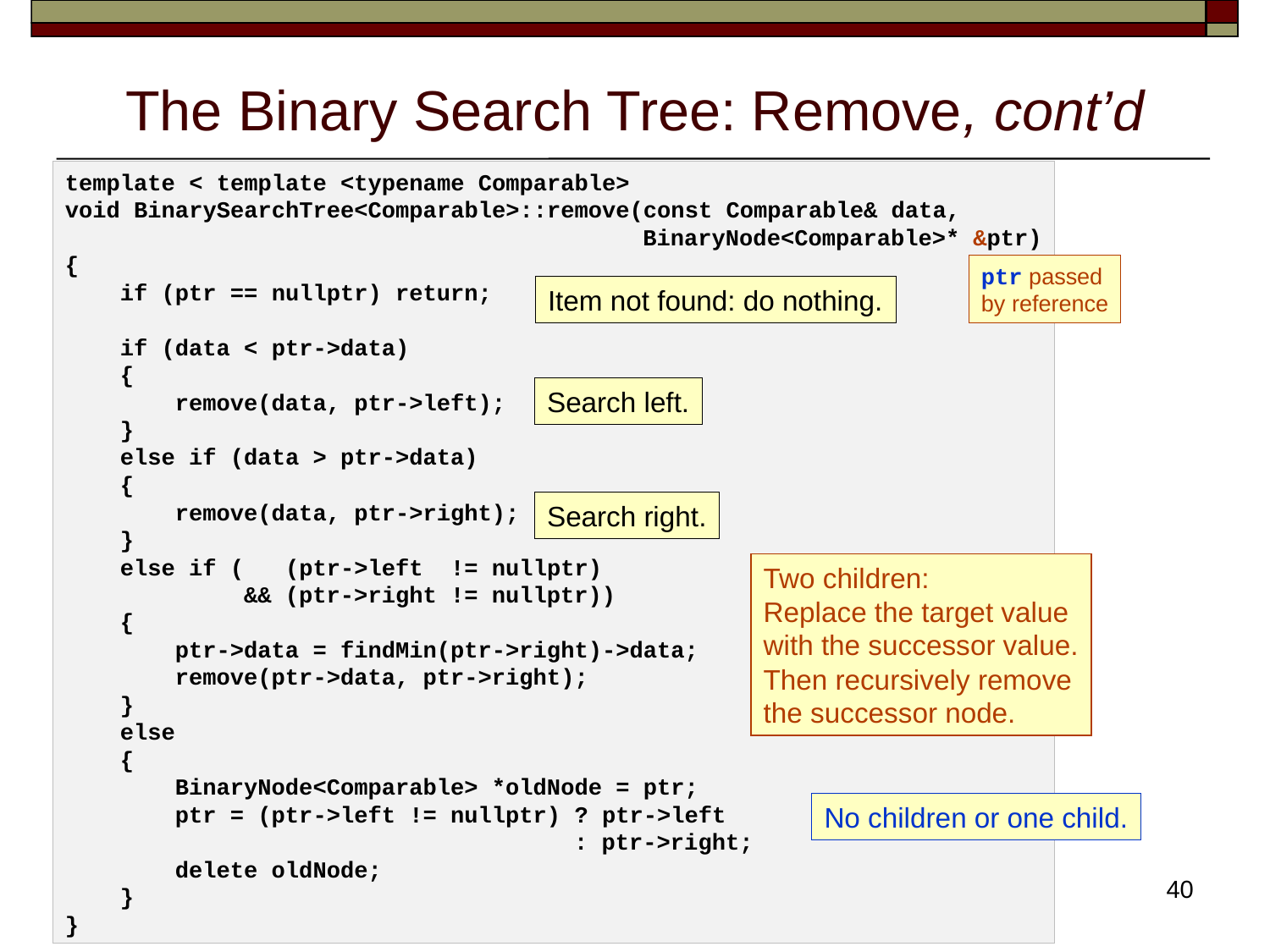

# The Binary Search Tree: Remove, cont’d
template < template <typename Comparable>
void BinarySearchTree<Comparable>::remove(const Comparable& data,
                                          BinaryNode<Comparable>* &ptr)
{
    if (ptr == nullptr) return;

    if (data < ptr->data)
    {
        remove(data, ptr->left);
    }
    else if (data > ptr->data)
    {
        remove(data, ptr->right);
    }
    else if (   (ptr->left  != nullptr)
             && (ptr->right != nullptr))
    {
        ptr->data = findMin(ptr->right)->data;
        remove(ptr->data, ptr->right);
    }
    else
    {
        BinaryNode<Comparable> *oldNode = ptr;
        ptr = (ptr->left != nullptr) ? ptr->left
                                     : ptr->right;
        delete oldNode;
    }
}
ptr passed
by reference
Item not found: do nothing.
Search left.
Search right.
Two children:
Replace the target value
with the successor value.
Then recursively remove
the successor node.
No children or one child.
40